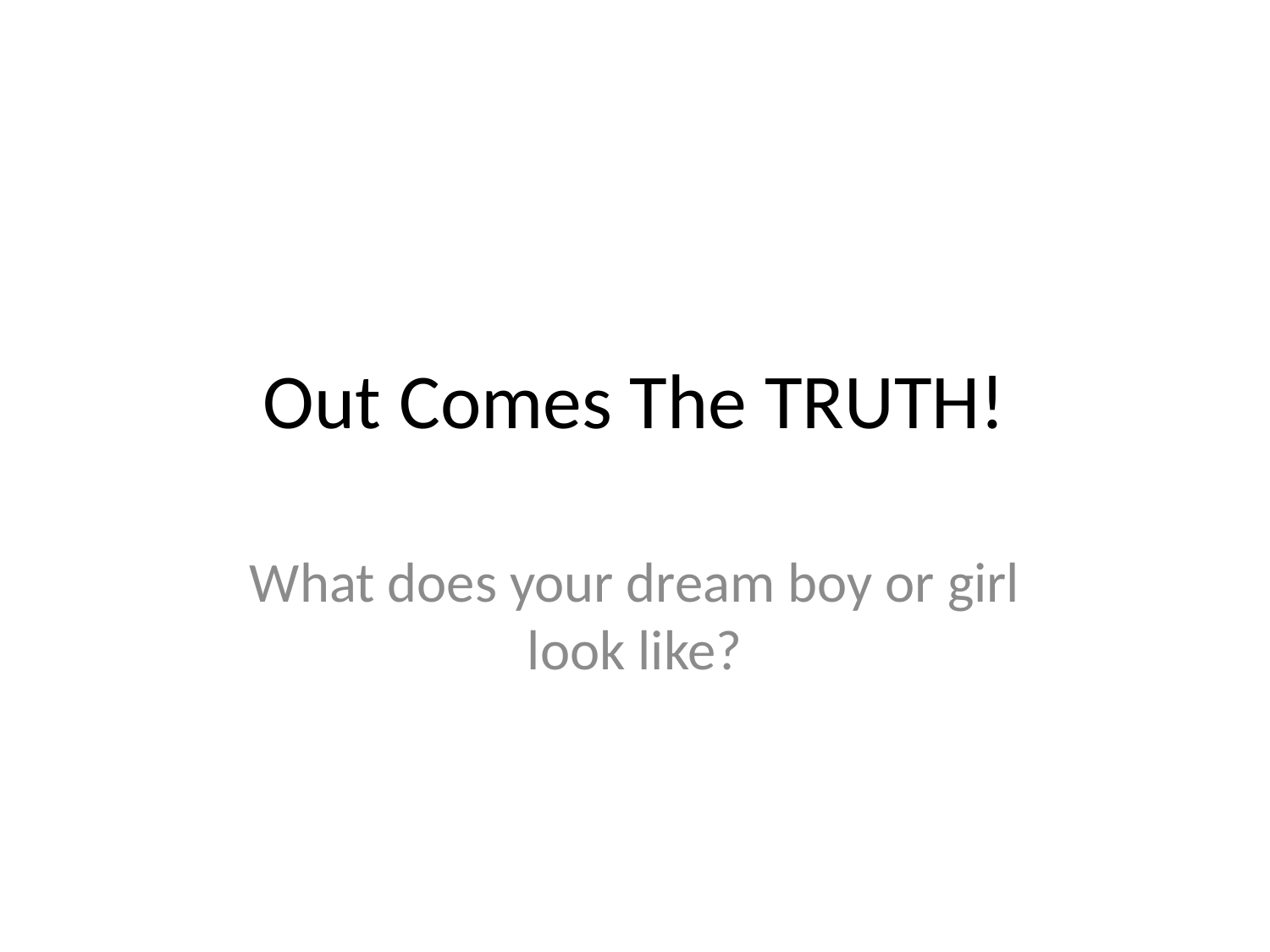

# Out Comes The TRUTH!
What does your dream boy or girl look like?